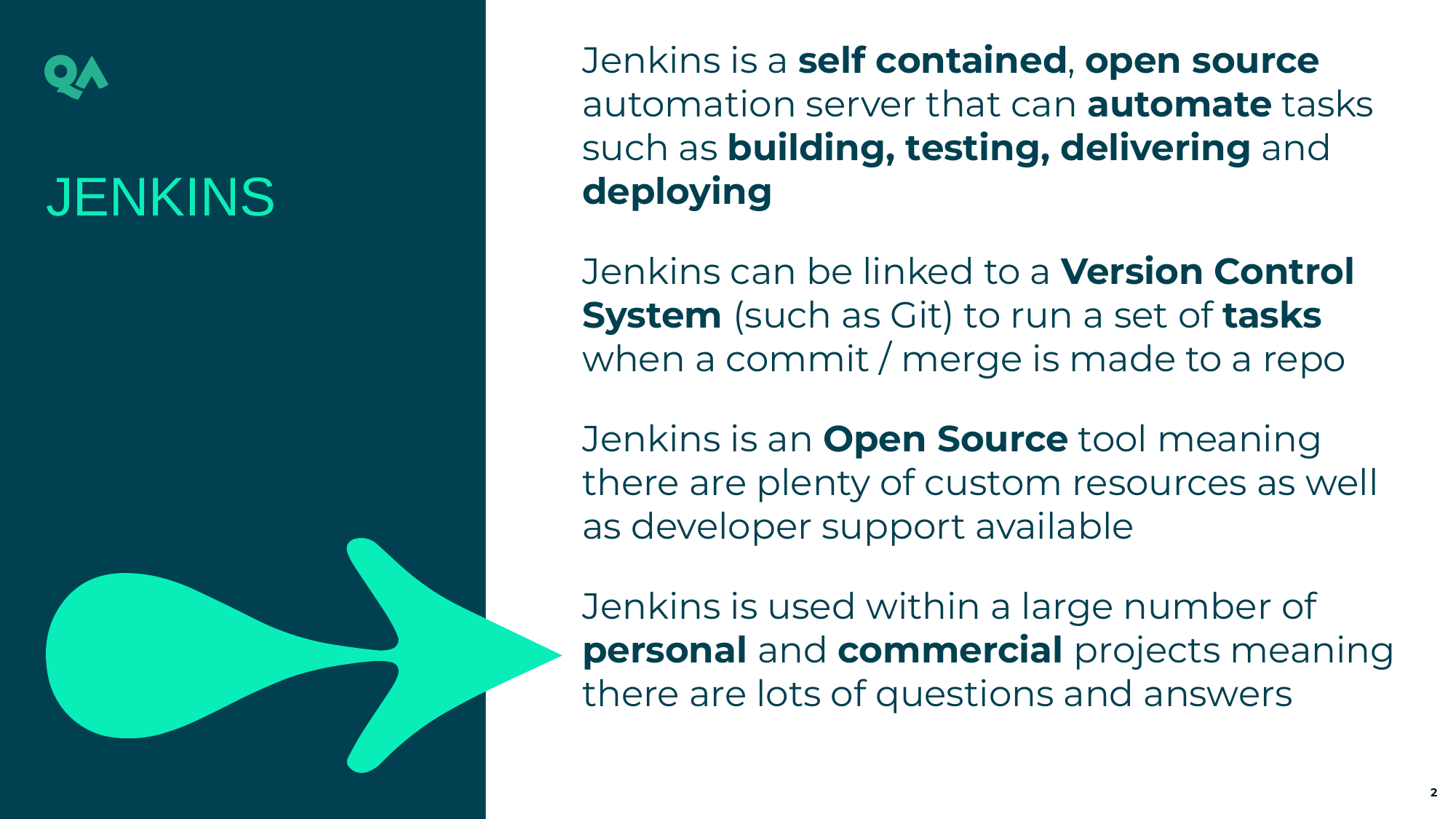

Jenkins is a self contained, open source automation server that can automate tasks such as building, testing, delivering and deploying
Jenkins can be linked to a Version Control System (such as Git) to run a set of tasks when a commit / merge is made to a repo
Jenkins is an Open Source tool meaning there are plenty of custom resources as well as developer support available
Jenkins is used within a large number of personal and commercial projects meaning there are lots of questions and answers
Jenkins
2